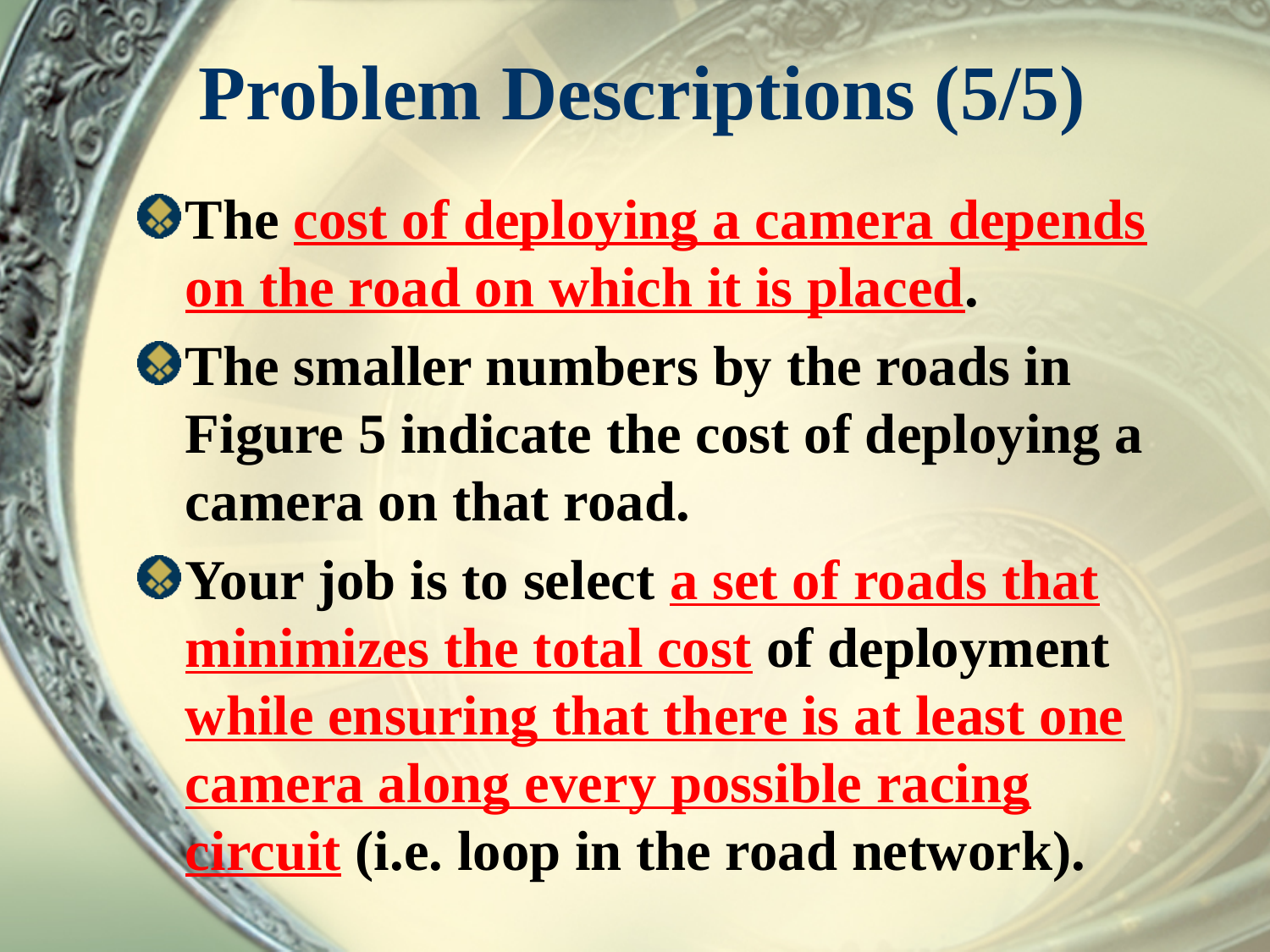

# Problem Descriptions (5/5)
The cost of deploying a camera depends on the road on which it is placed.
The smaller numbers by the roads in Figure 5 indicate the cost of deploying a camera on that road.
Your job is to select a set of roads that minimizes the total cost of deployment while ensuring that there is at least one camera along every possible racing circuit (i.e. loop in the road network).